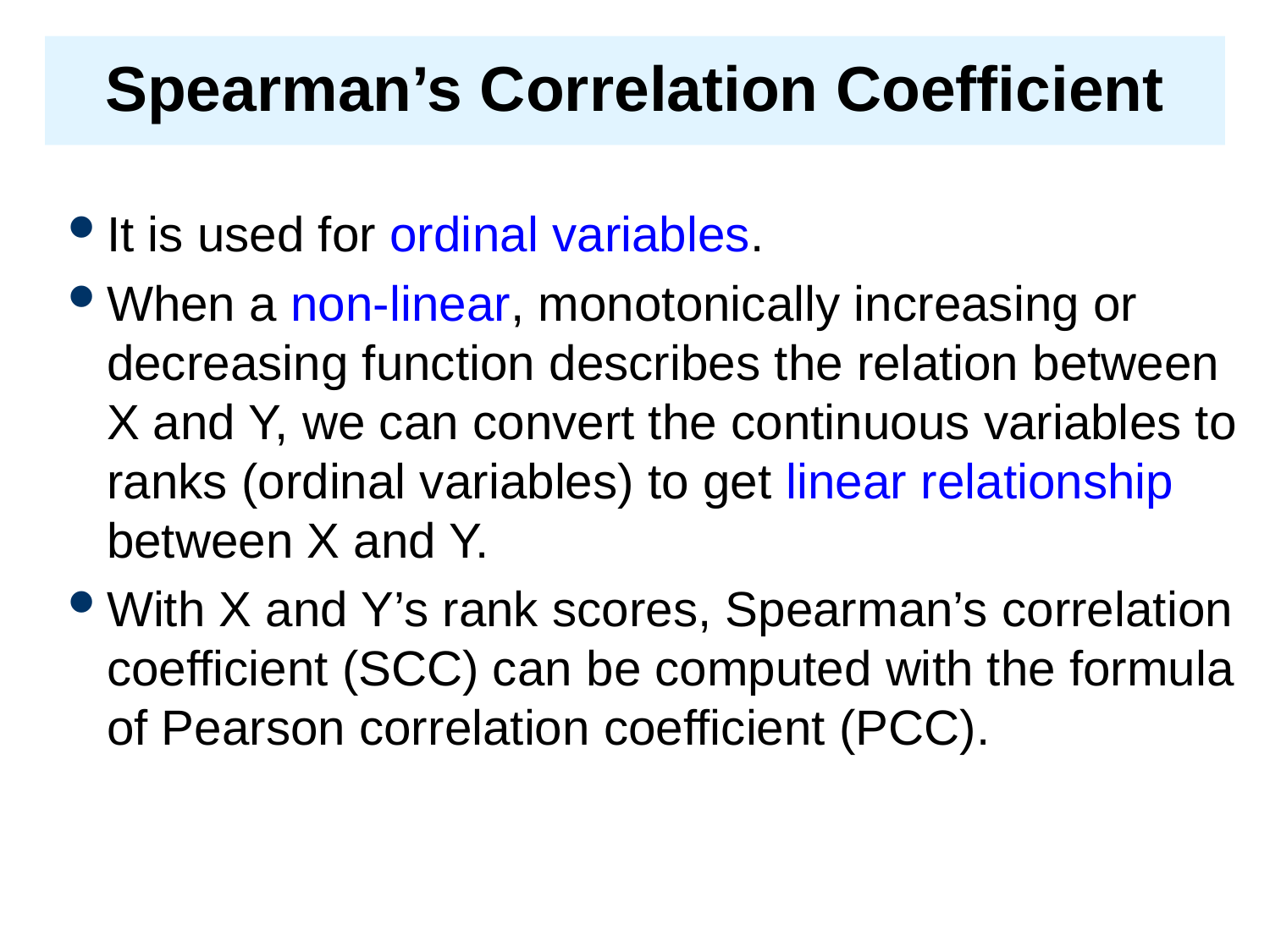

# Spearman’s Correlation Coefficient
It is used for ordinal variables.
When a non-linear, monotonically increasing or decreasing function describes the relation between X and Y, we can convert the continuous variables to ranks (ordinal variables) to get linear relationship between X and Y.
With X and Y’s rank scores, Spearman’s correlation coefficient (SCC) can be computed with the formula of Pearson correlation coefficient (PCC).